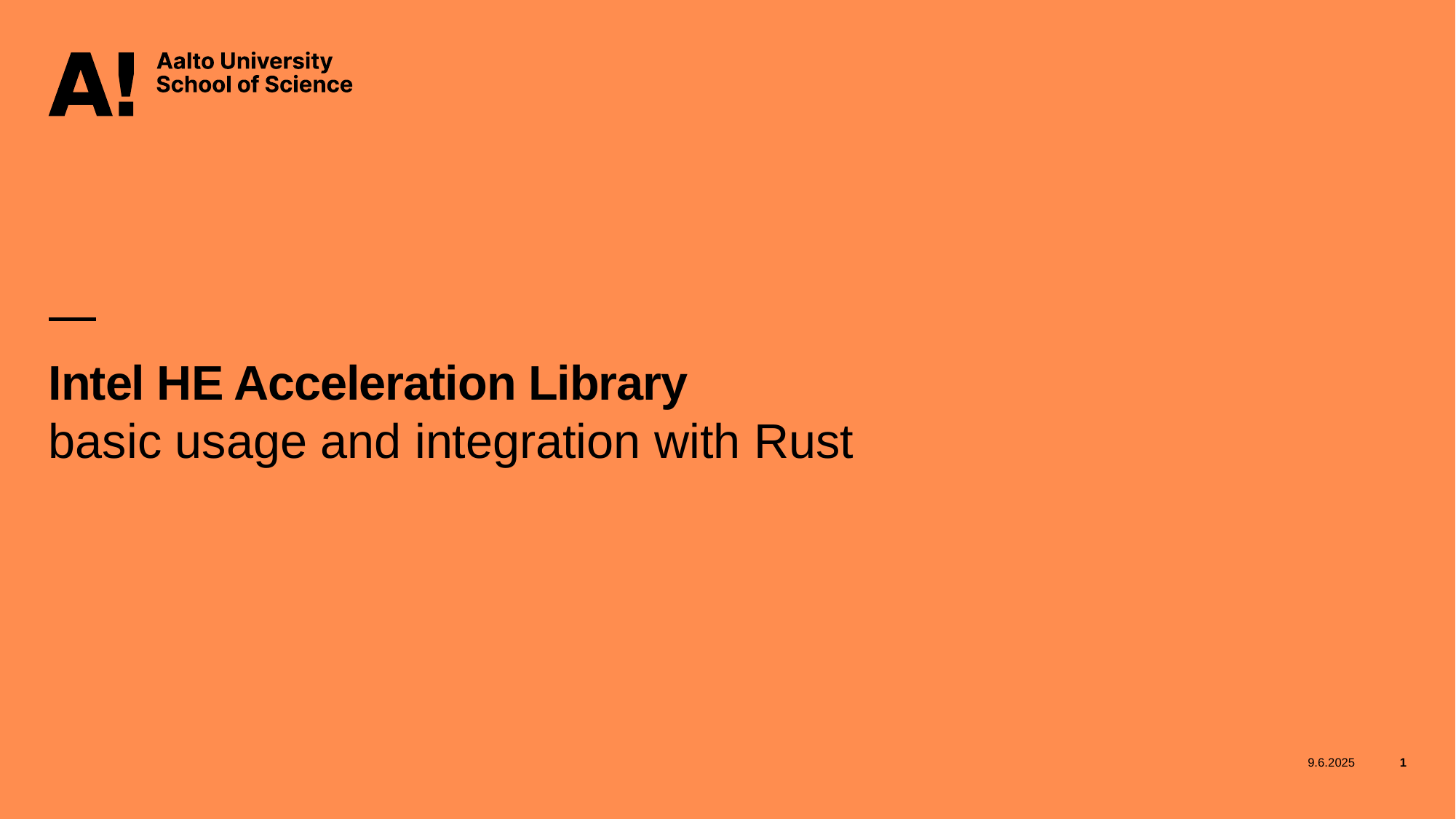

# Intel HE Acceleration Library
basic usage and integration with Rust

9.6.2025
1